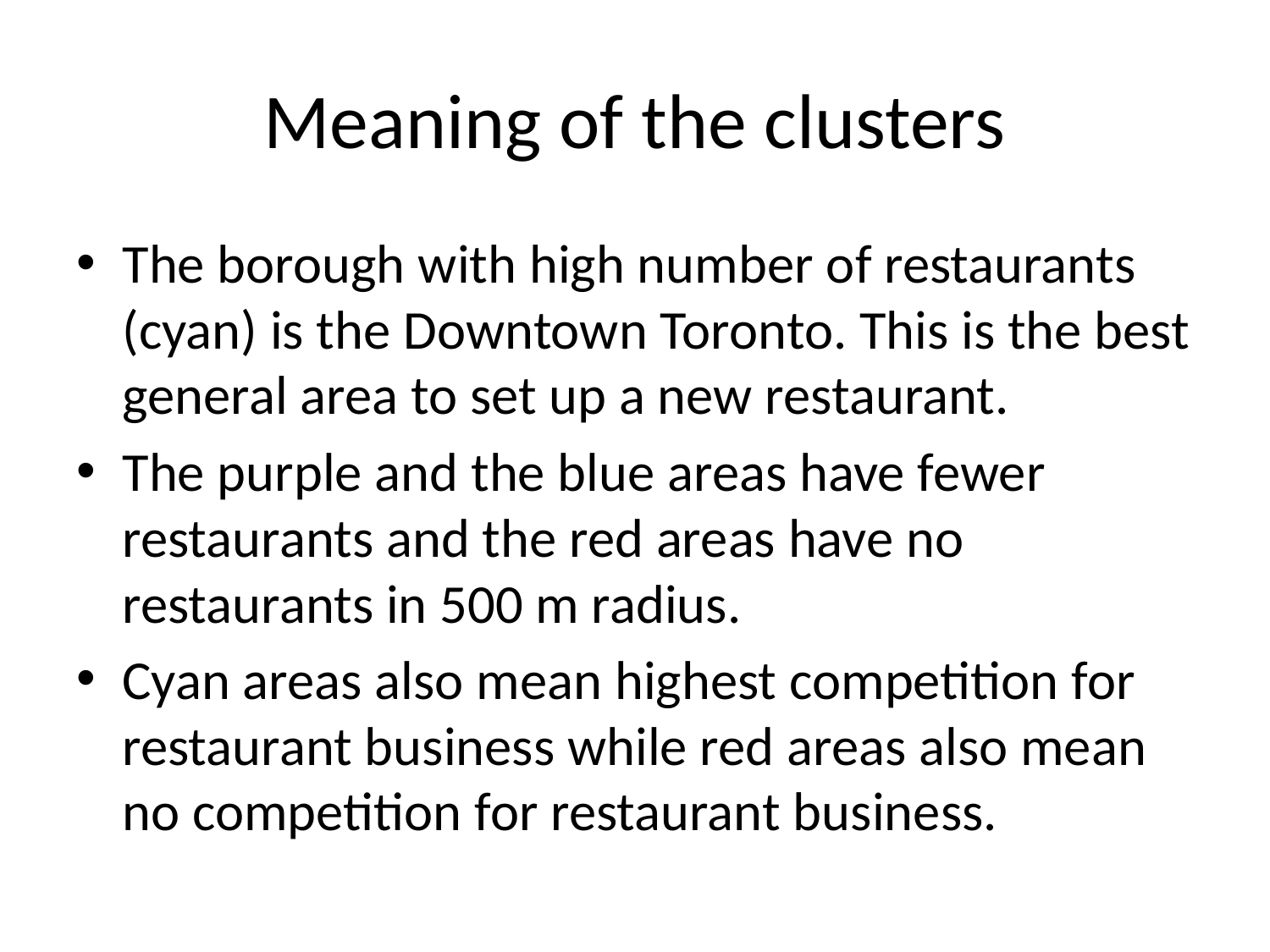

# Meaning of the clusters
The borough with high number of restaurants (cyan) is the Downtown Toronto. This is the best general area to set up a new restaurant.
The purple and the blue areas have fewer restaurants and the red areas have no restaurants in 500 m radius.
Cyan areas also mean highest competition for restaurant business while red areas also mean no competition for restaurant business.